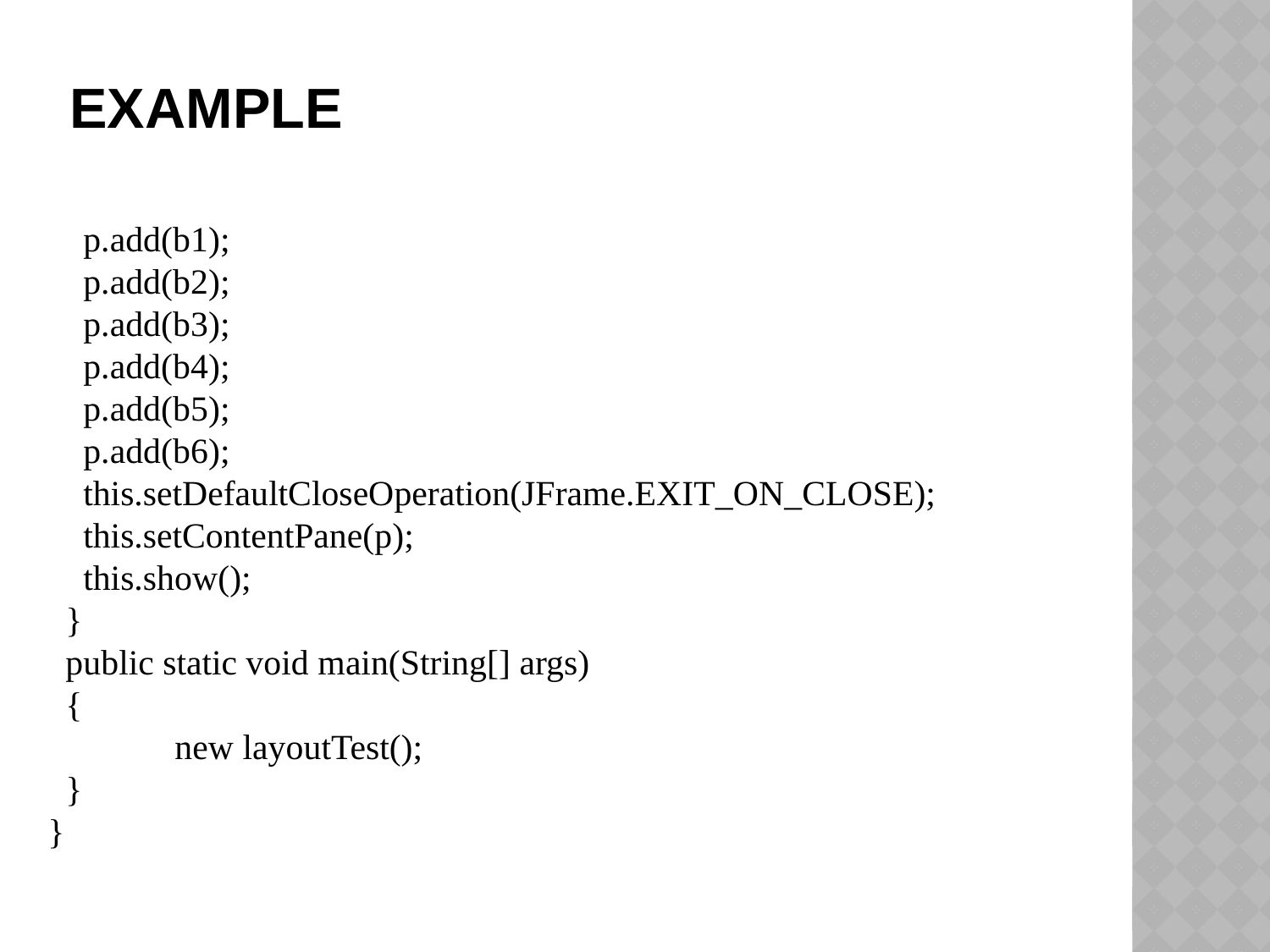

Example
    p.add(b1);
    p.add(b2);
    p.add(b3);
    p.add(b4);
    p.add(b5);
    p.add(b6);
    this.setDefaultCloseOperation(JFrame.EXIT_ON_CLOSE);
    this.setContentPane(p);
    this.show();
  }
  public static void main(String[] args)
  {
    	new layoutTest();
  }
}